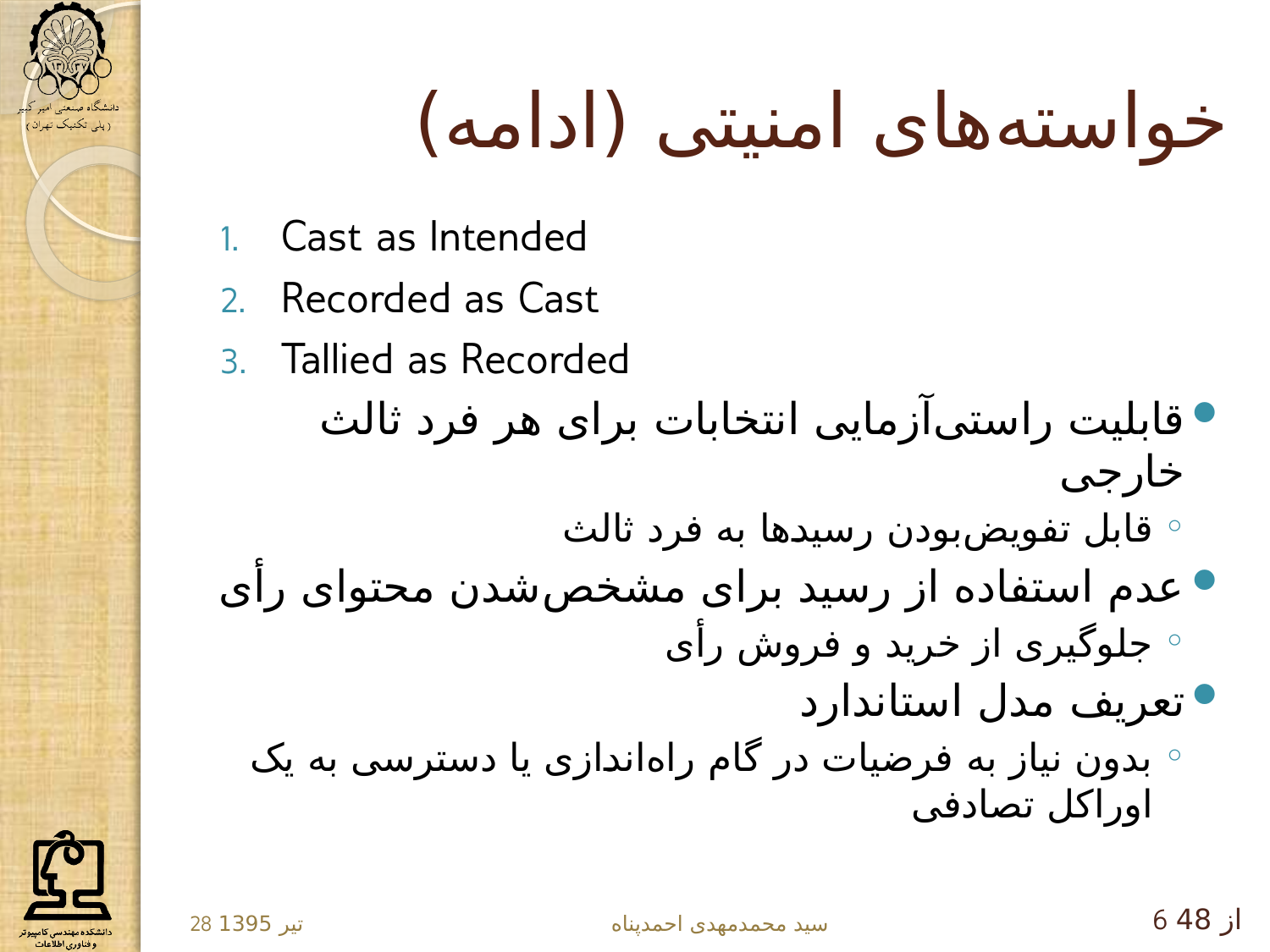

# خواسته‌های امنیتی (ادامه)
Cast as Intended
Recorded as Cast
Tallied as Recorded
قابلیت راستی‌آزمایی انتخابات برای هر فرد ثالث خارجی
قابل تفویض‌بودن رسیدها به فرد ثالث
عدم استفاده از رسید برای مشخص‌شدن محتوای رأی
جلوگیری از خرید و فروش رأی
تعریف مدل استاندارد
بدون نیاز به فرضیات در گام راه‌اندازی یا دسترسی به یک اوراکل تصادفی

6 از 48